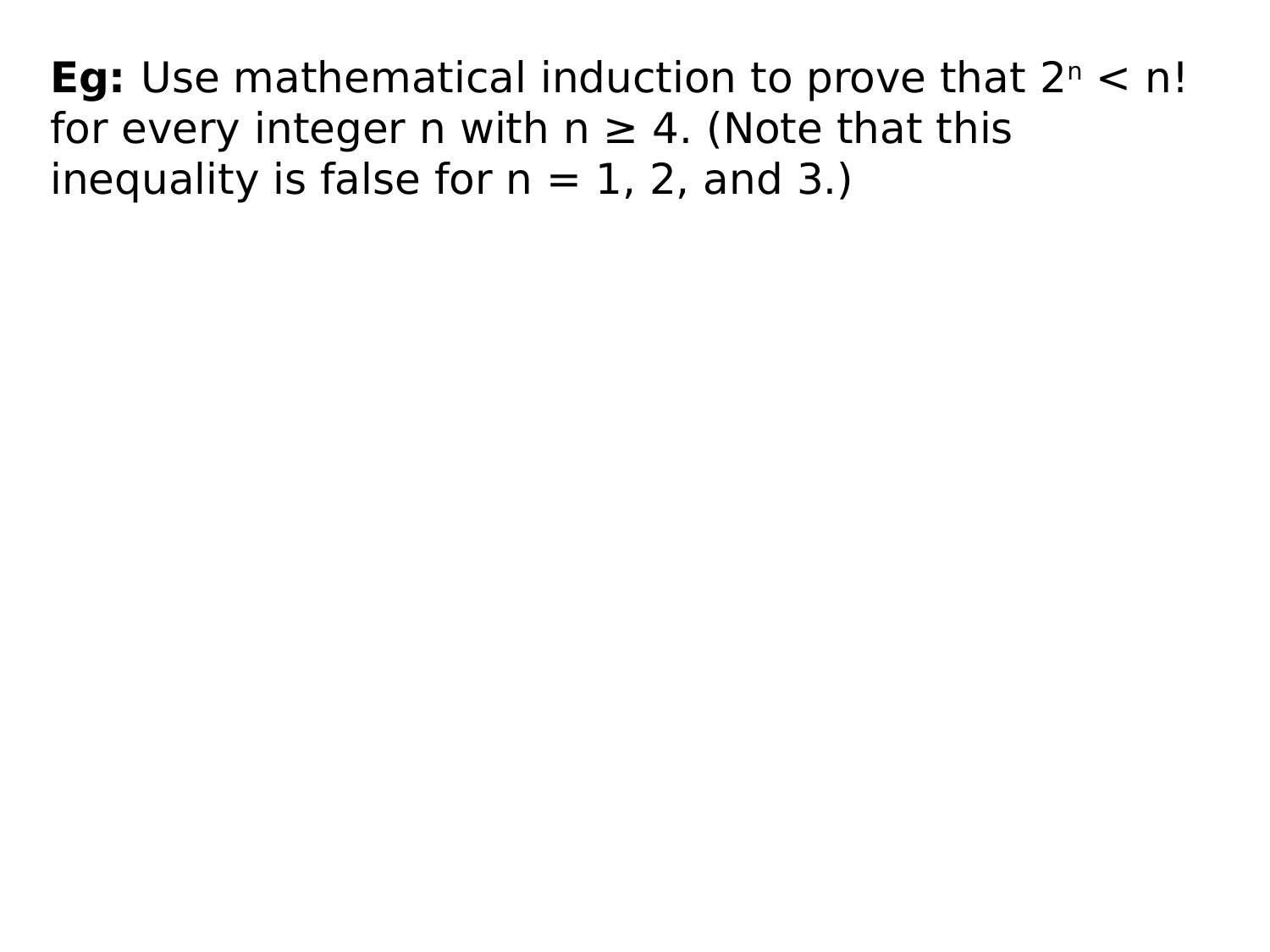

Eg: Use mathematical induction to prove that 2n < n! for every integer n with n ≥ 4. (Note that this inequality is false for n = 1, 2, and 3.)